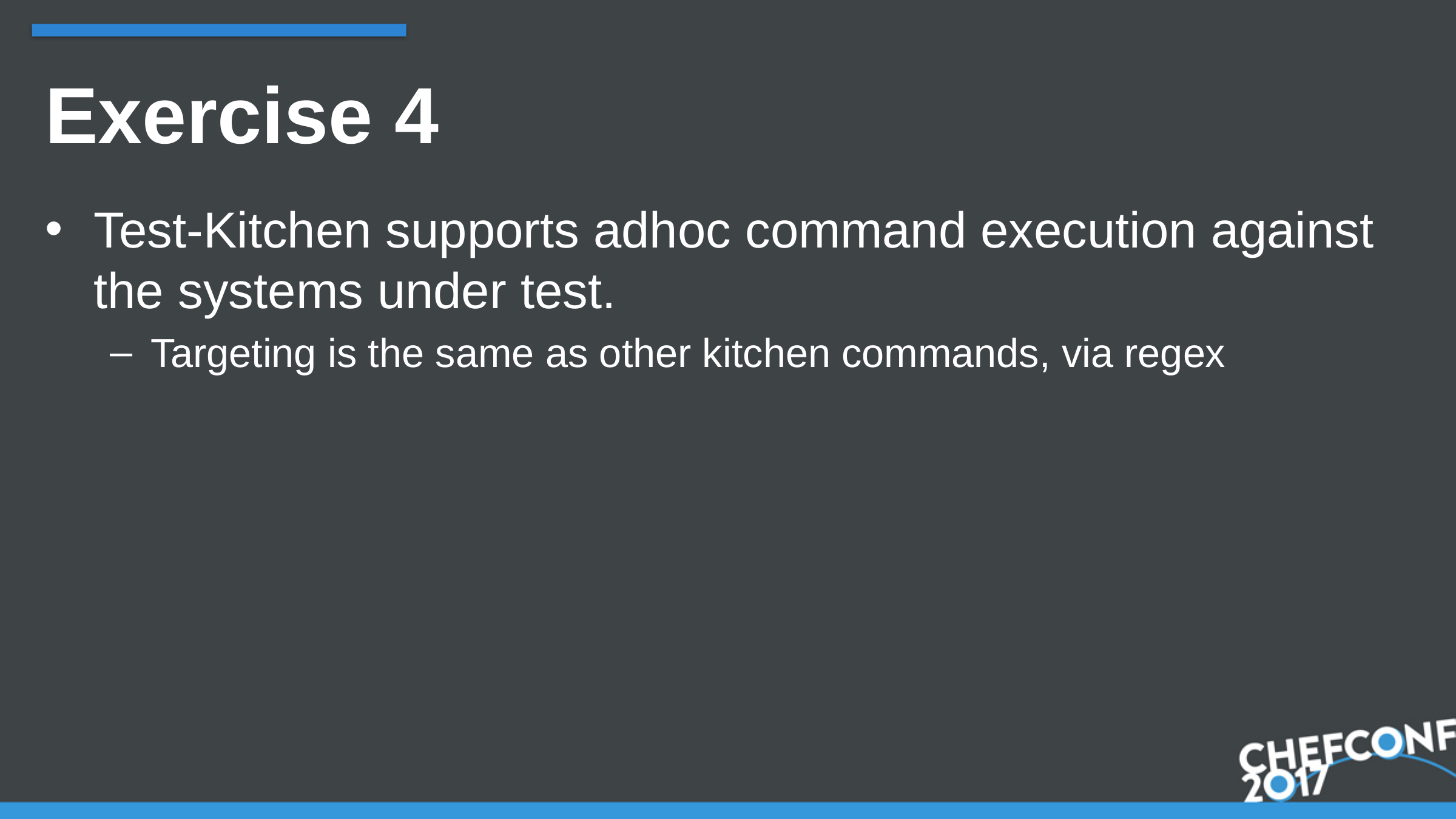

# Exercise 4
Test-Kitchen supports adhoc command execution against the systems under test.
Targeting is the same as other kitchen commands, via regex